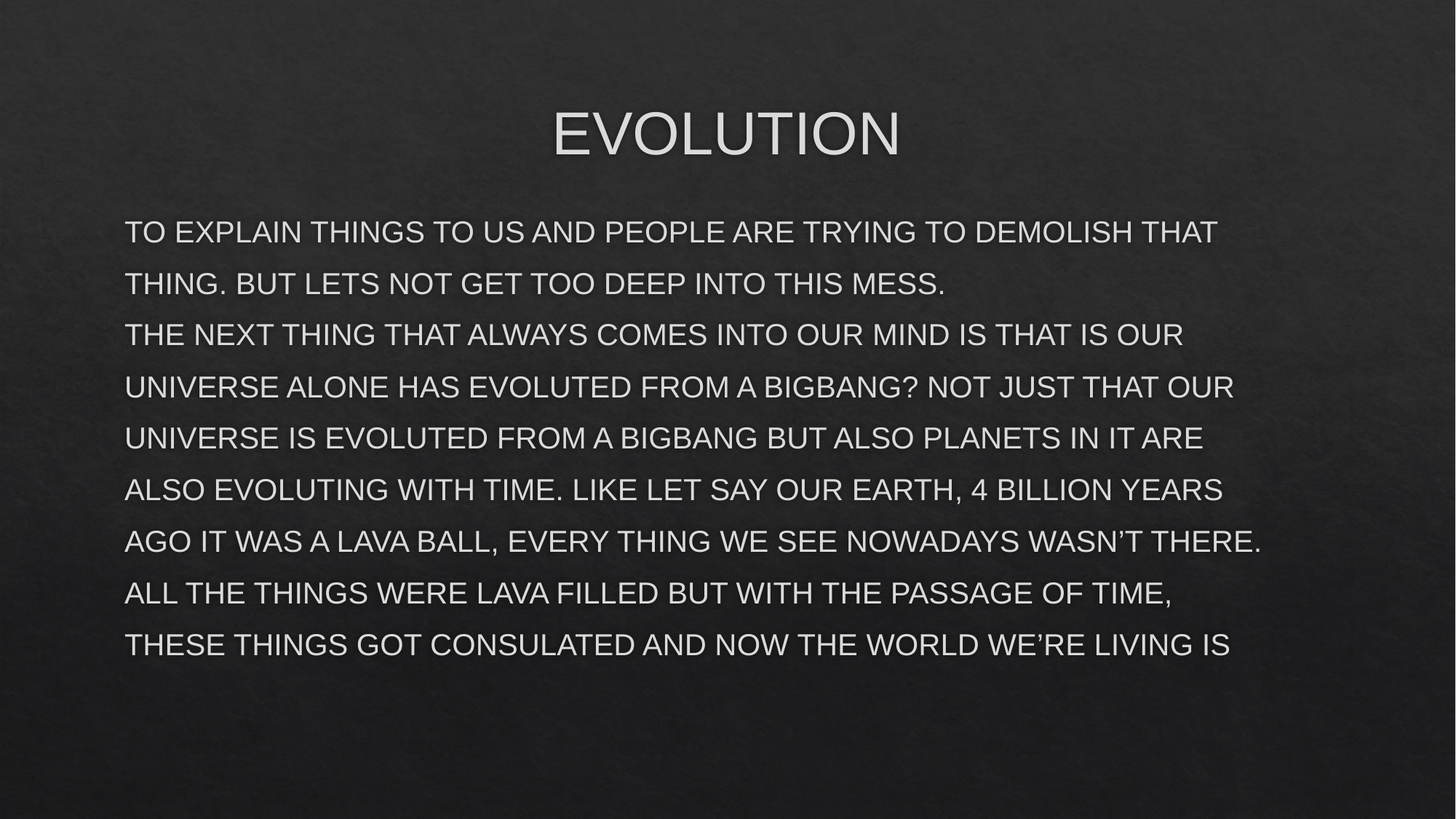

# EVOLUTION
TO EXPLAIN THINGS TO US AND PEOPLE ARE TRYING TO DEMOLISH THAT
THING. BUT LETS NOT GET TOO DEEP INTO THIS MESS.
THE NEXT THING THAT ALWAYS COMES INTO OUR MIND IS THAT IS OUR
UNIVERSE ALONE HAS EVOLUTED FROM A BIGBANG? NOT JUST THAT OUR
UNIVERSE IS EVOLUTED FROM A BIGBANG BUT ALSO PLANETS IN IT ARE
ALSO EVOLUTING WITH TIME. LIKE LET SAY OUR EARTH, 4 BILLION YEARS
AGO IT WAS A LAVA BALL, EVERY THING WE SEE NOWADAYS WASN’T THERE.
ALL THE THINGS WERE LAVA FILLED BUT WITH THE PASSAGE OF TIME,
THESE THINGS GOT CONSULATED AND NOW THE WORLD WE’RE LIVING IS